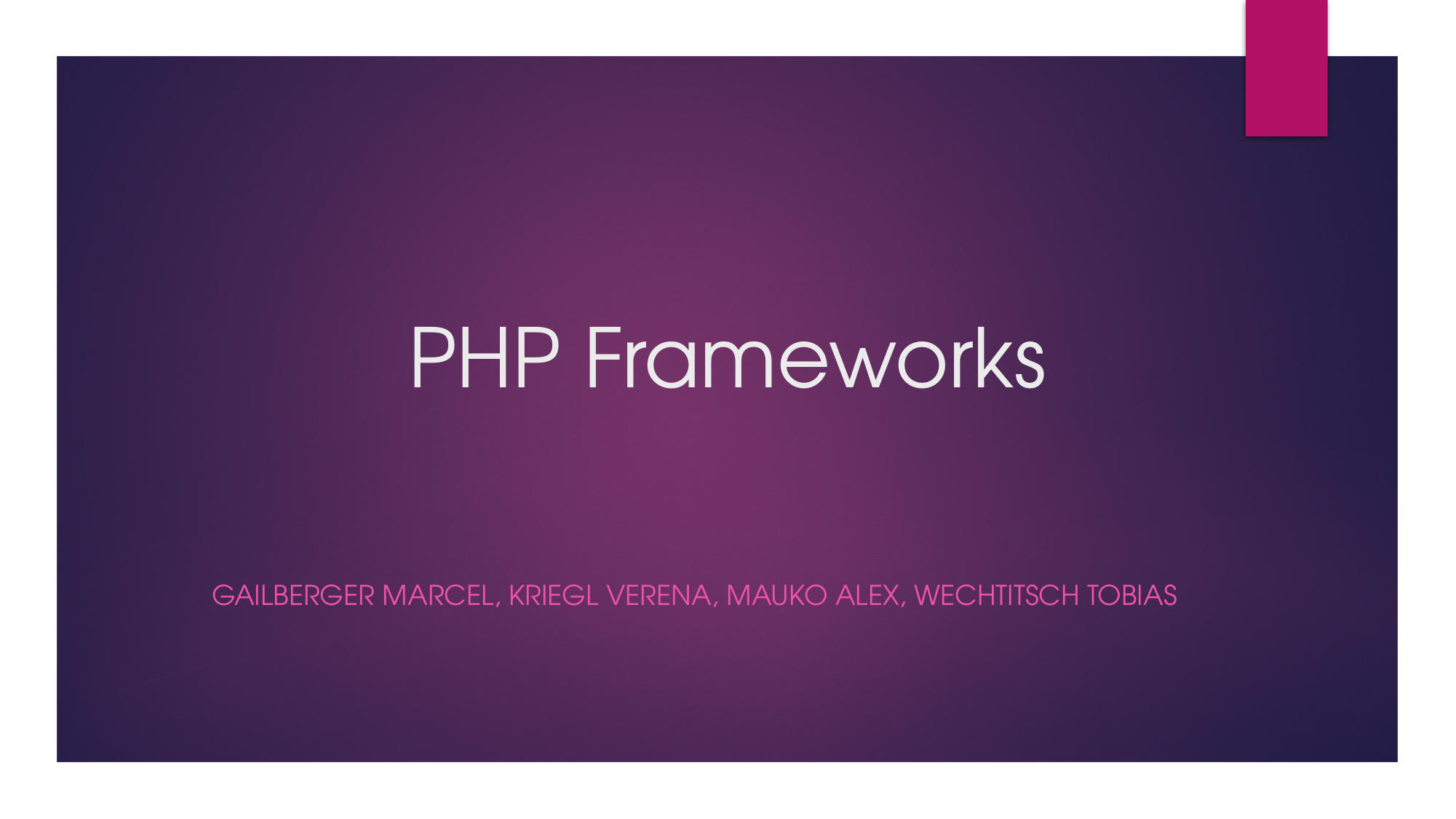

# PHP Frameworks
Gailberger marcel, Kriegl verena, mauko alex, wechtitsch tobias